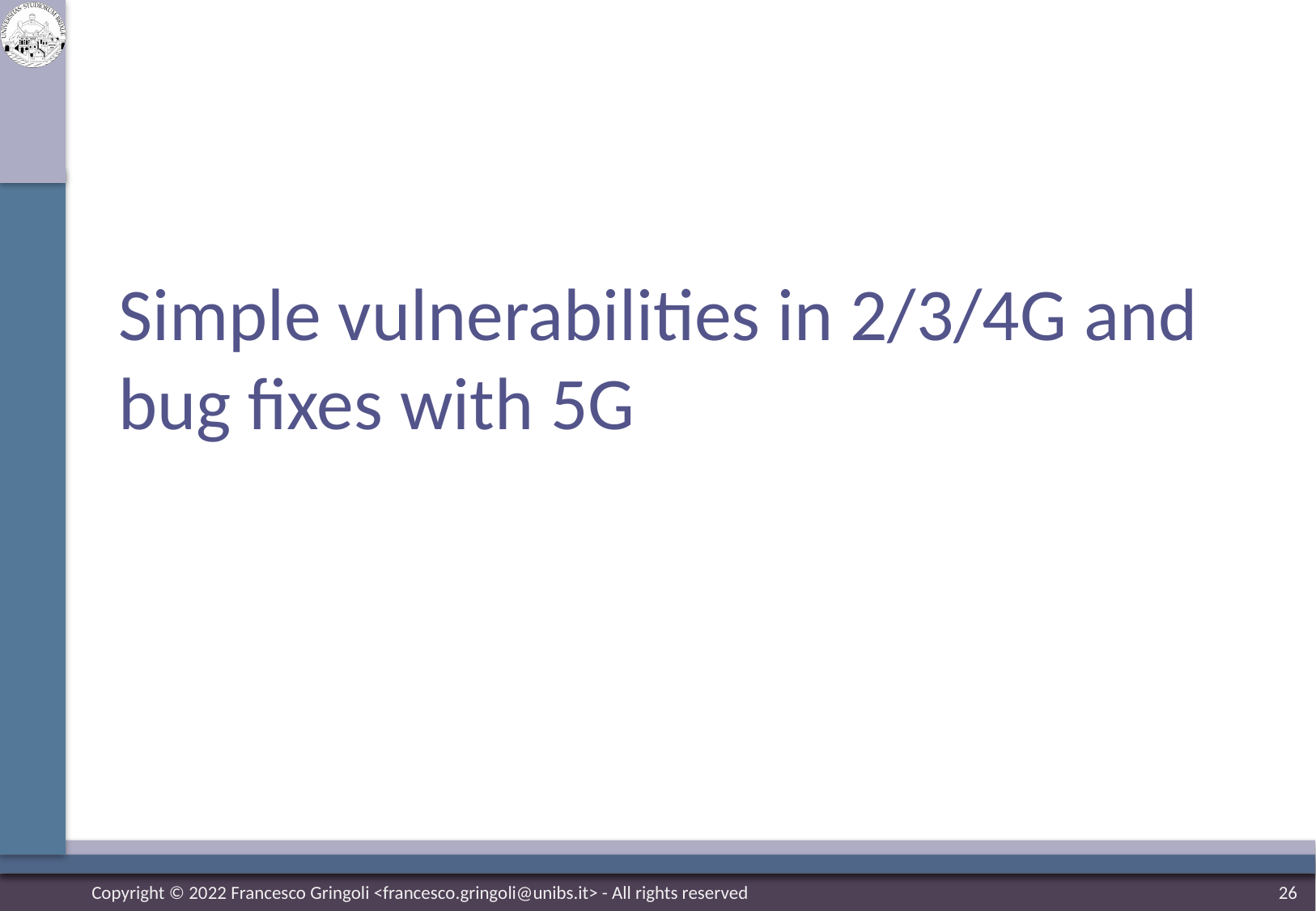

# Simple vulnerabilities in 2/3/4G and bug fixes with 5G

Copyright © 2022 Francesco Gringoli <francesco.gringoli@unibs.it> - All rights reserved
26